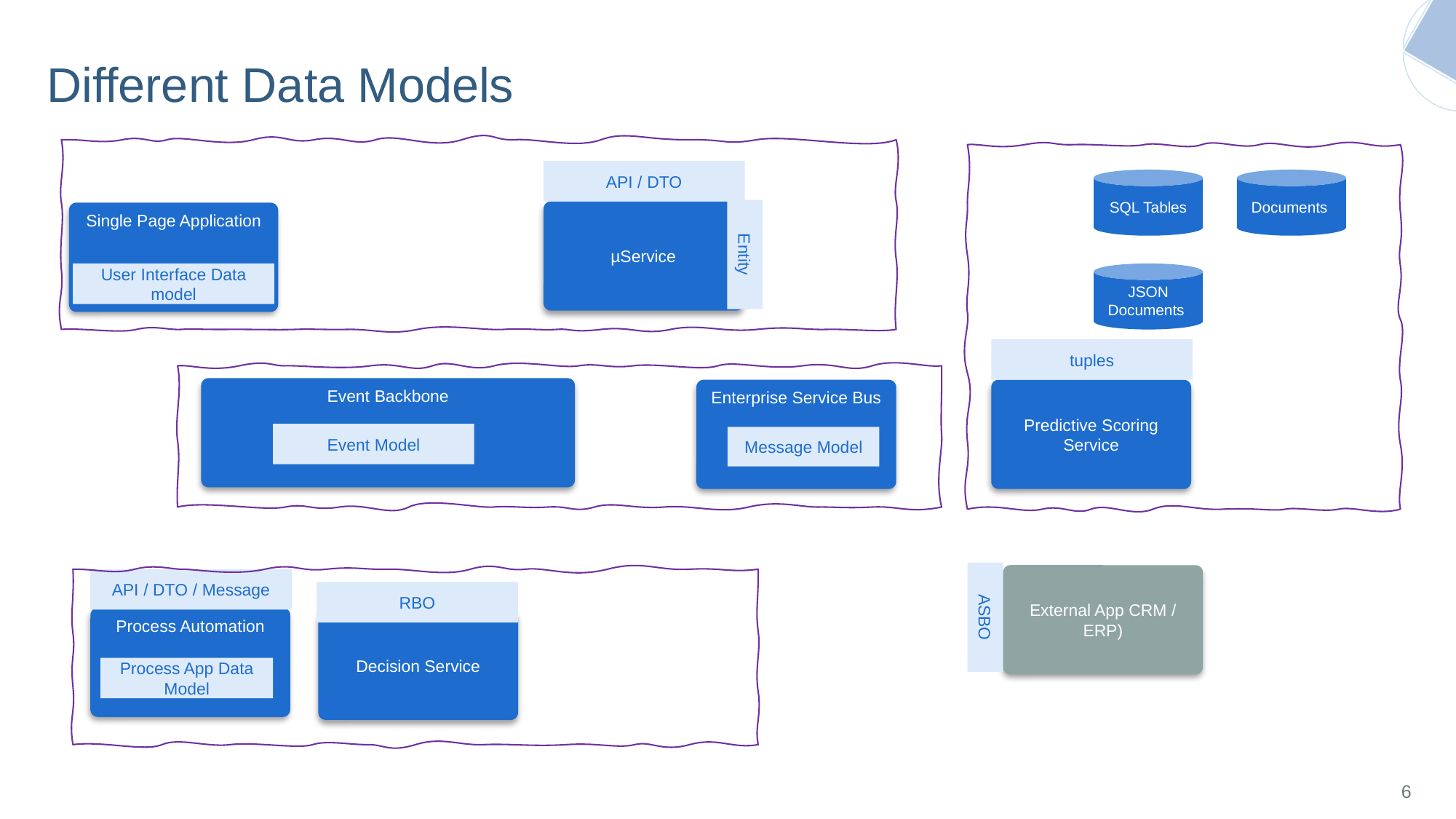

# Different Data Models

API / DTO
Entity
µService
Documents
SQL Tables
Single Page Application
User Interface Data model
JSON Documents
tuples
Predictive Scoring Service

Event Backbone
Enterprise Service Bus
Event Model
Message Model
ASBO
External App CRM / ERP)
API / DTO / Message

RBO
Process Automation
Decision Service
Process App Data Model
6